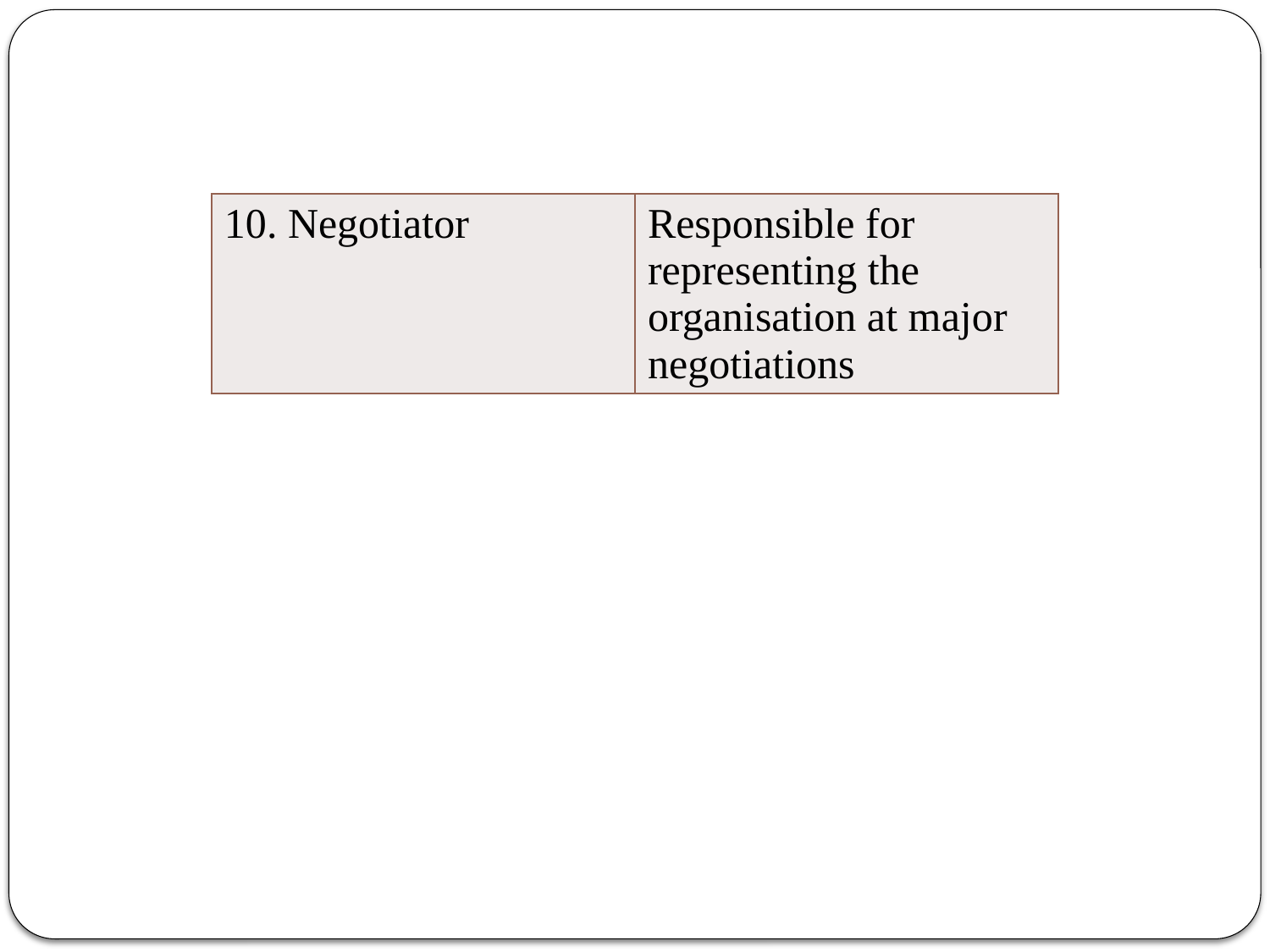

| 10. Negotiator | Responsible for representing the organisation at major negotiations |
| --- | --- |